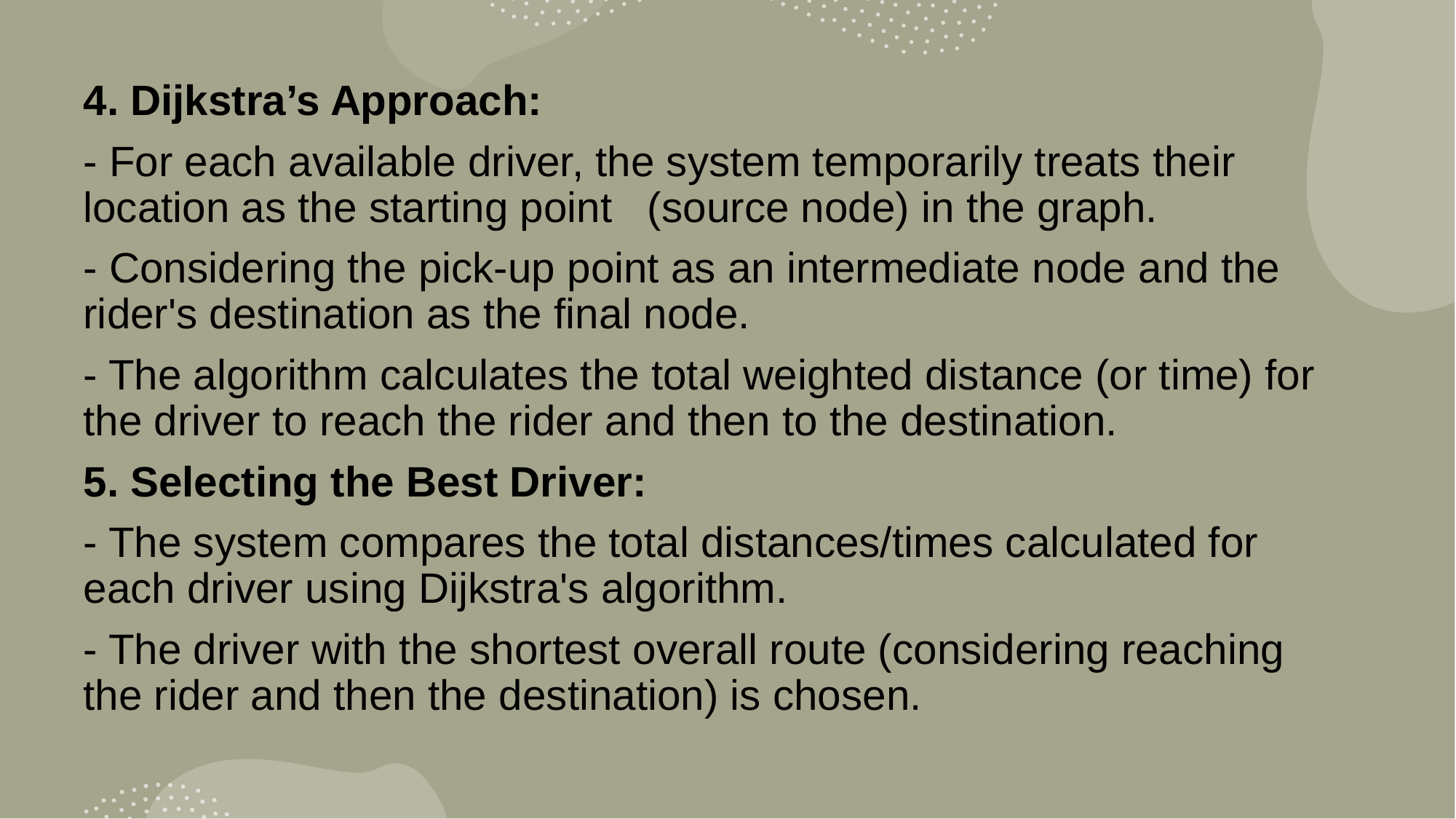

4. Dijkstra’s Approach:
- For each available driver, the system temporarily treats their location as the starting point   (source node) in the graph.
- Considering the pick-up point as an intermediate node and the rider's destination as the final node.
- The algorithm calculates the total weighted distance (or time) for the driver to reach the rider and then to the destination.
5. Selecting the Best Driver:
- The system compares the total distances/times calculated for each driver using Dijkstra's algorithm.
- The driver with the shortest overall route (considering reaching the rider and then the destination) is chosen.